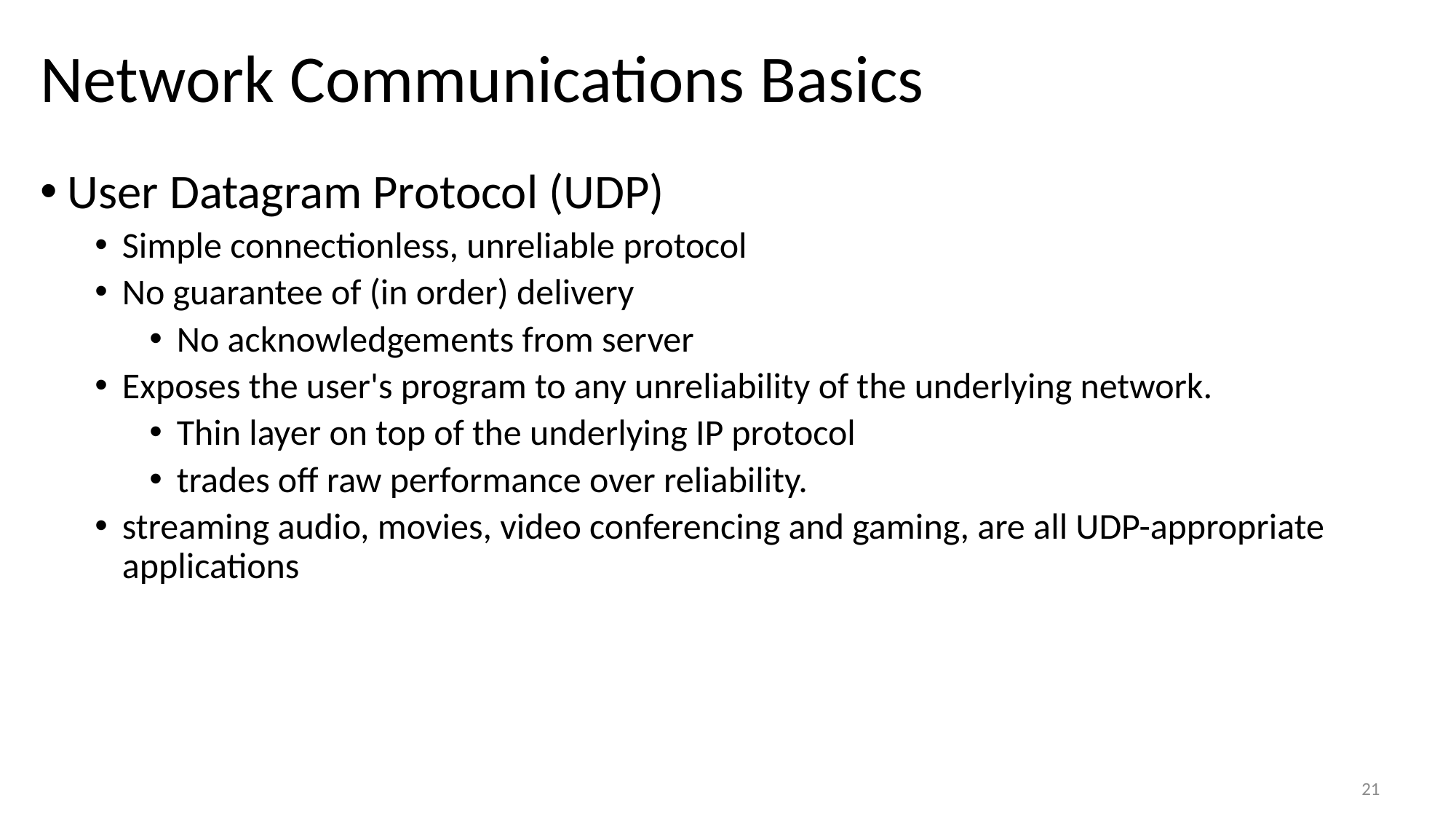

# Network Communications Basics
User Datagram Protocol (UDP)
Simple connectionless, unreliable protocol
No guarantee of (in order) delivery
No acknowledgements from server
Exposes the user's program to any unreliability of the underlying network.
Thin layer on top of the underlying IP protocol
trades off raw performance over reliability.
streaming audio, movies, video conferencing and gaming, are all UDP-appropriate applications